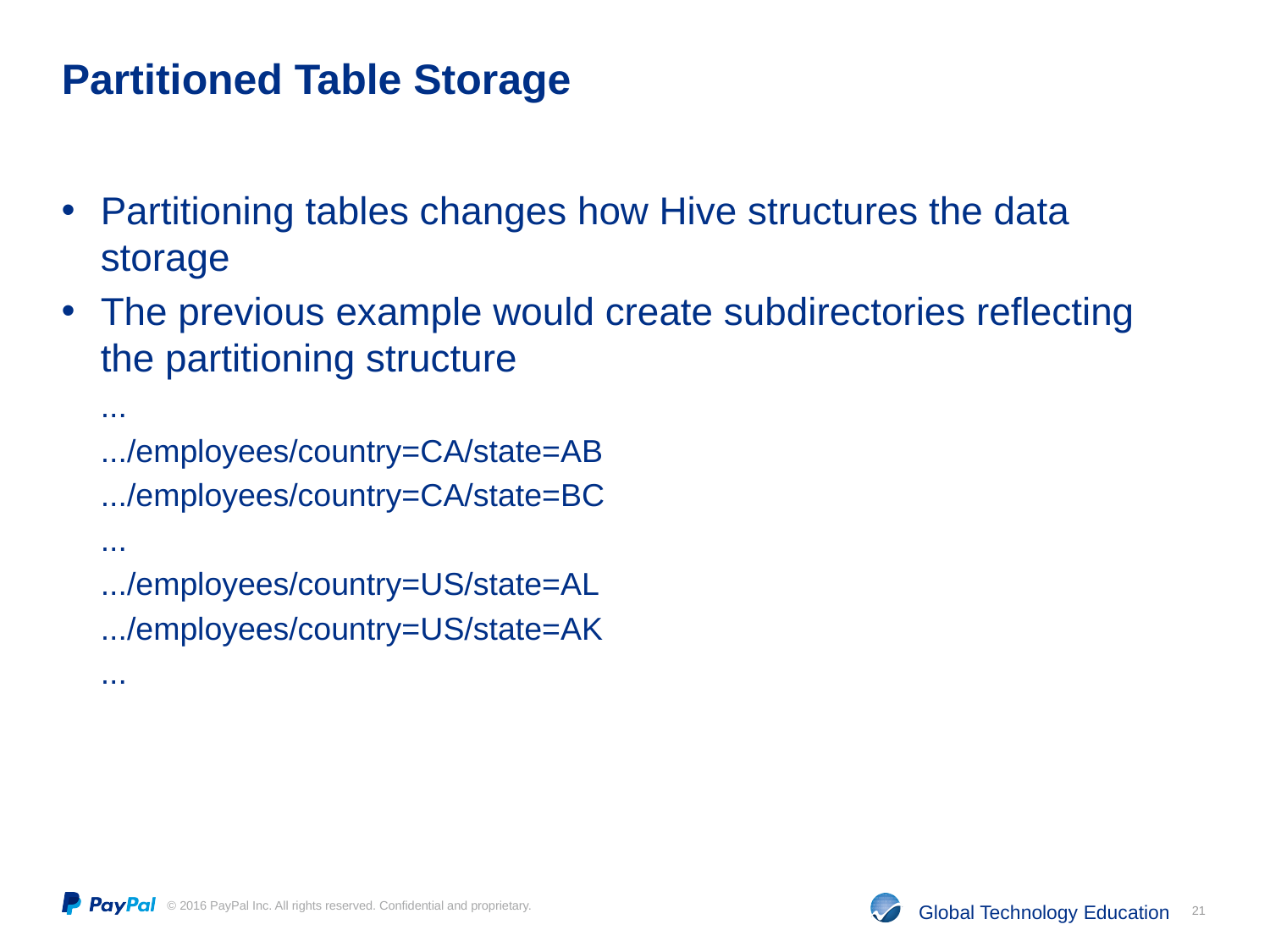

# Partitioned Table Storage
Partitioning tables changes how Hive structures the data storage
The previous example would create subdirectories reflecting the partitioning structure
...
.../employees/country=CA/state=AB
.../employees/country=CA/state=BC
...
.../employees/country=US/state=AL
.../employees/country=US/state=AK
...
21